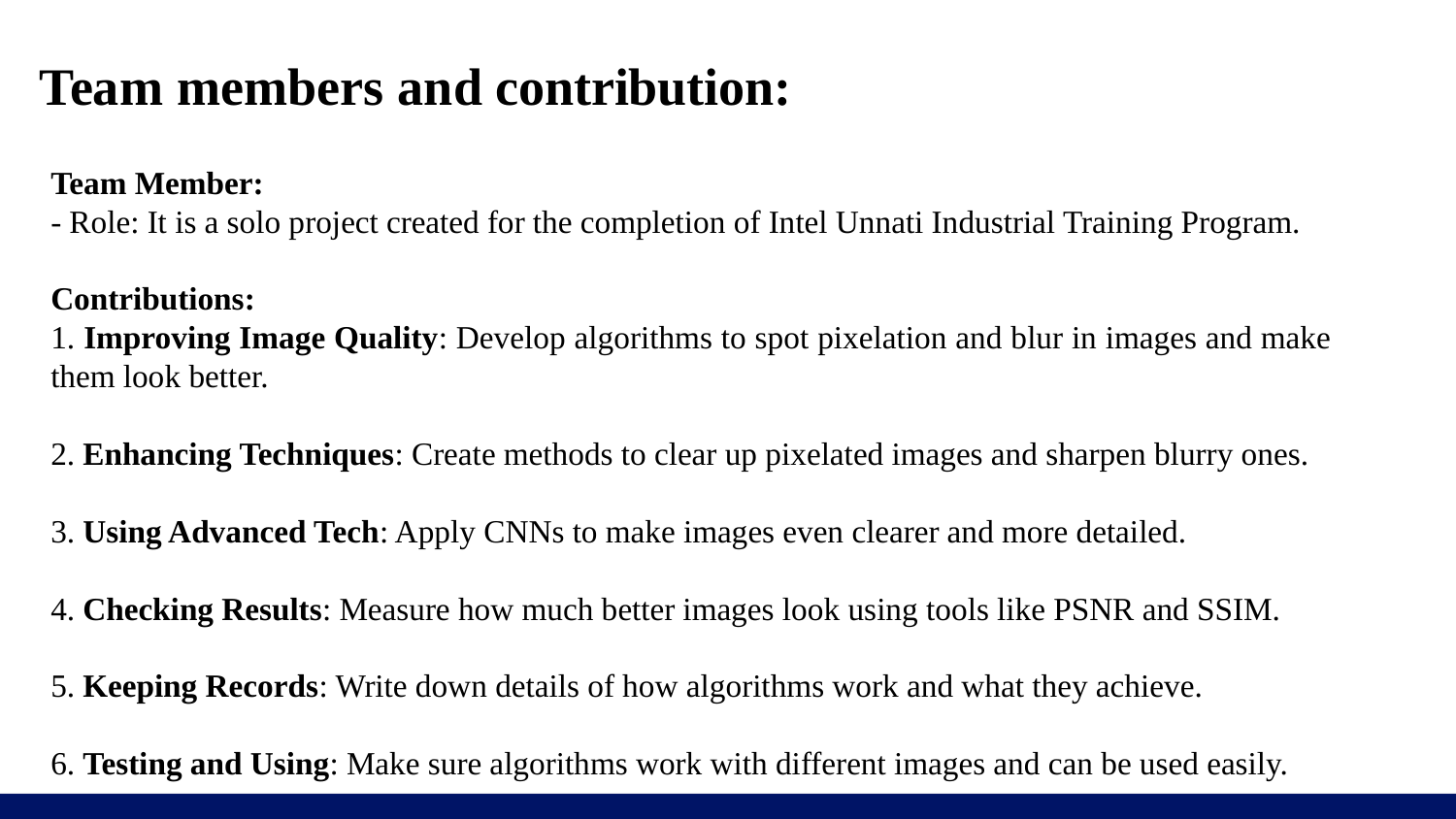

# Team members and contribution:
Team Member:
- Role: It is a solo project created for the completion of Intel Unnati Industrial Training Program.

Contributions:
1. Improving Image Quality: Develop algorithms to spot pixelation and blur in images and make them look better.

2. Enhancing Techniques: Create methods to clear up pixelated images and sharpen blurry ones.

3. Using Advanced Tech: Apply CNNs to make images even clearer and more detailed.

4. Checking Results: Measure how much better images look using tools like PSNR and SSIM.

5. Keeping Records: Write down details of how algorithms work and what they achieve.

6. Testing and Using: Make sure algorithms work with different images and can be used easily.